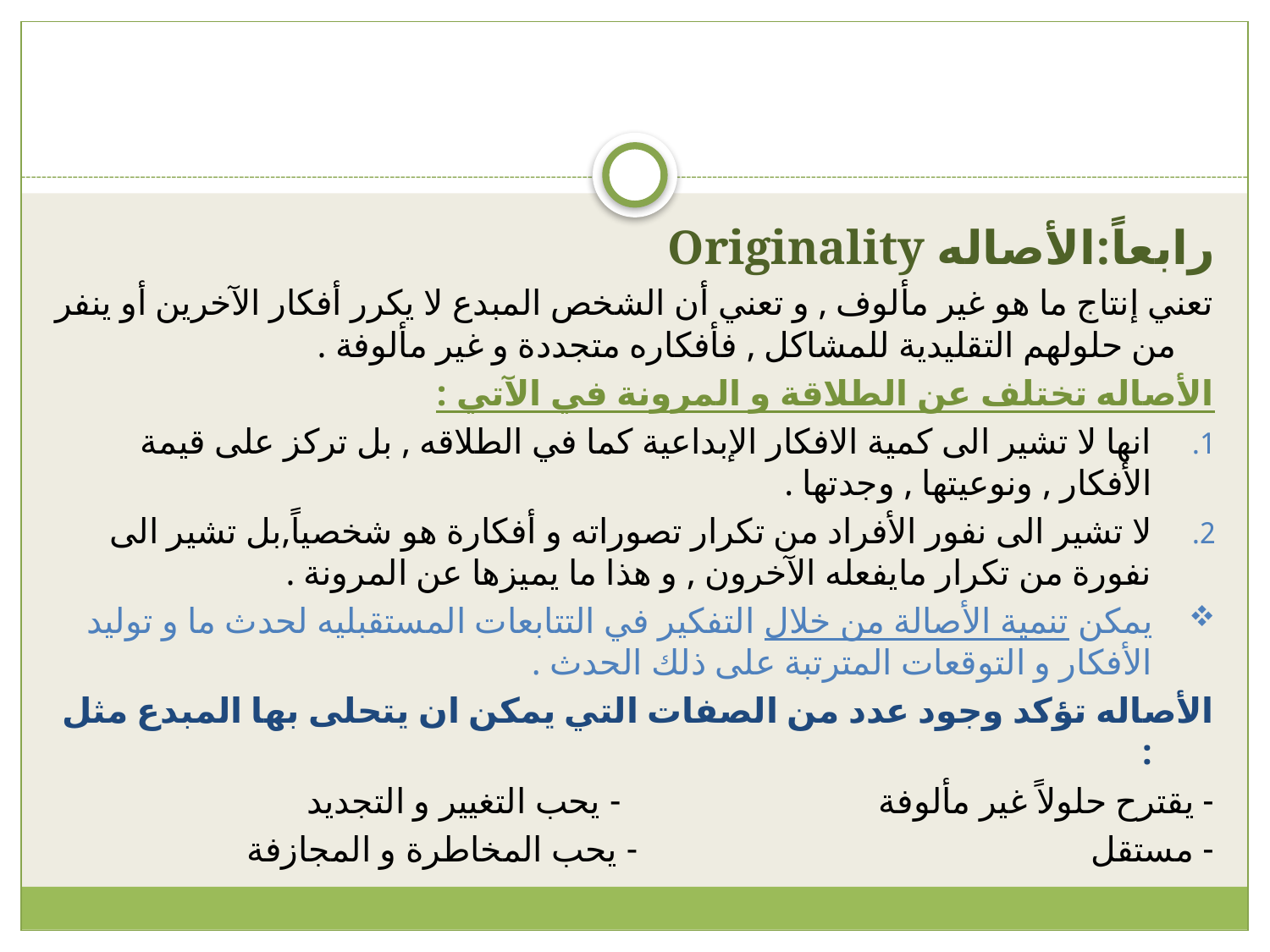

#
رابعاً:الأصاله Originality
تعني إنتاج ما هو غير مألوف , و تعني أن الشخص المبدع لا يكرر أفكار الآخرين أو ينفر من حلولهم التقليدية للمشاكل , فأفكاره متجددة و غير مألوفة .
الأصاله تختلف عن الطلاقة و المرونة في الآتي :
انها لا تشير الى كمية الافكار الإبداعية كما في الطلاقه , بل تركز على قيمة الأفكار , ونوعيتها , وجدتها .
لا تشير الى نفور الأفراد من تكرار تصوراته و أفكارة هو شخصياً,بل تشير الى نفورة من تكرار مايفعله الآخرون , و هذا ما يميزها عن المرونة .
يمكن تنمية الأصالة من خلال التفكير في التتابعات المستقبليه لحدث ما و توليد الأفكار و التوقعات المترتبة على ذلك الحدث .
الأصاله تؤكد وجود عدد من الصفات التي يمكن ان يتحلى بها المبدع مثل :
- يقترح حلولاً غير مألوفة                             - يحب التغيير و التجديد
- مستقل                                                   - يحب المخاطرة و المجازفة